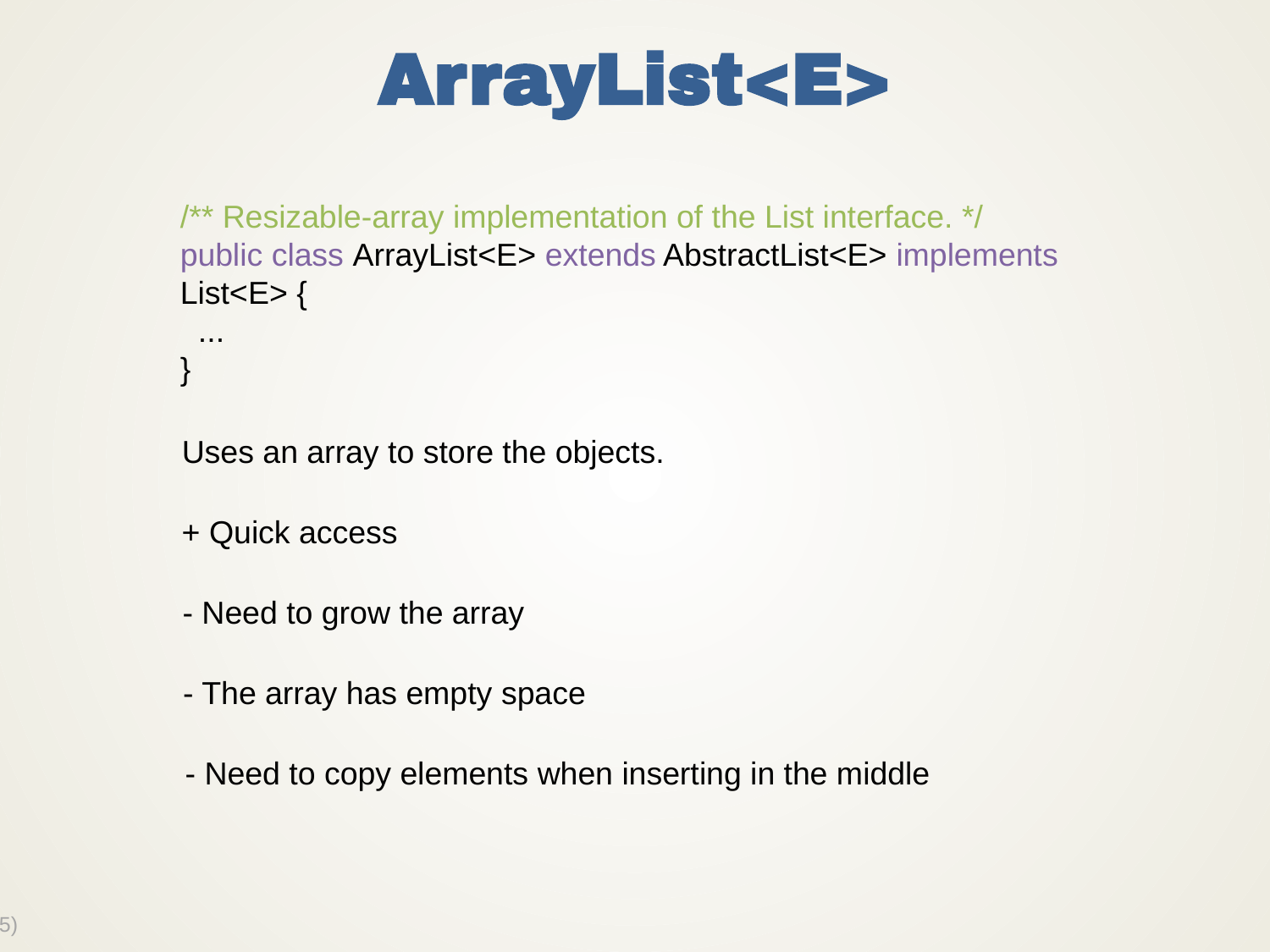

# ArrayList<E>
/** Resizable-array implementation of the List interface. */
public class ArrayList<E> extends AbstractList<E> implements
List<E> {
  ...
}
Uses an array to store the objects.
+ Quick access
- Need to grow the array
- The array has empty space
- Need to copy elements when inserting in the middle